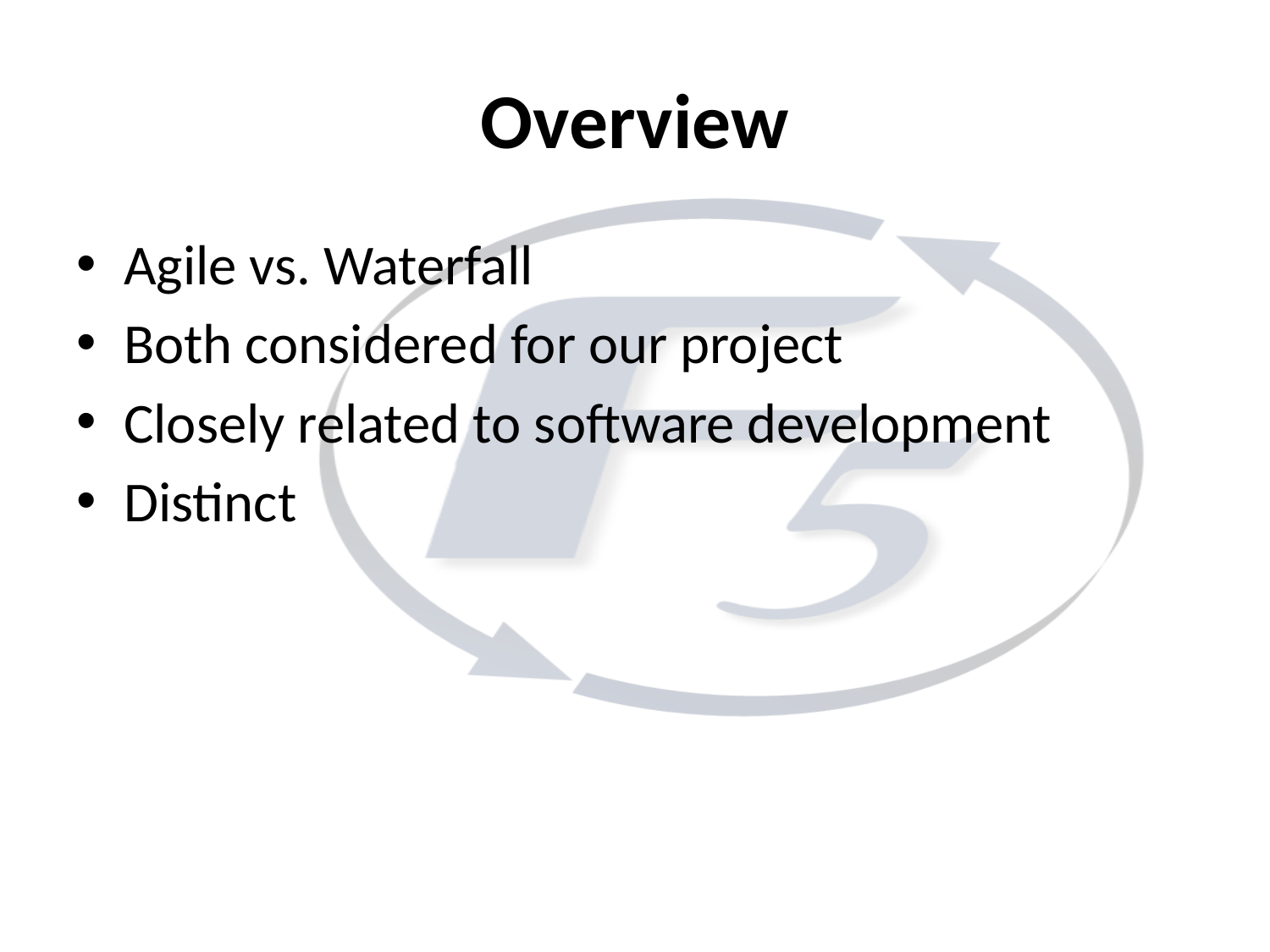

# Overview
Agile vs. Waterfall
Both considered for our project
Closely related to software development
Distinct